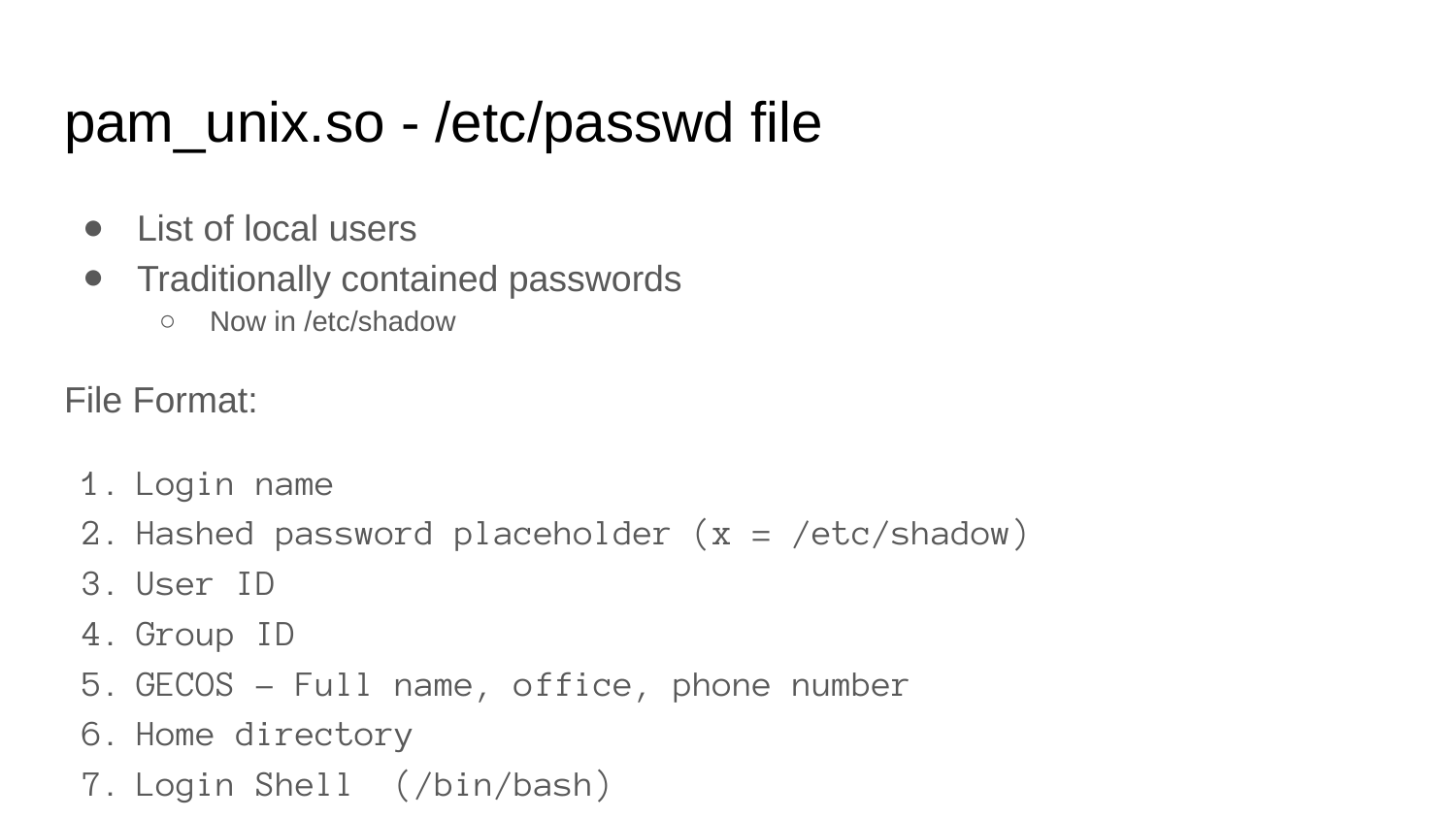

# pam_unix.so - /etc/passwd file
List of local users
Traditionally contained passwords
Now in /etc/shadow
File Format:
Login name
Hashed password placeholder (x = /etc/shadow)
User ID
Group ID
GECOS - Full name, office, phone number
Home directory
Login Shell  (/bin/bash)